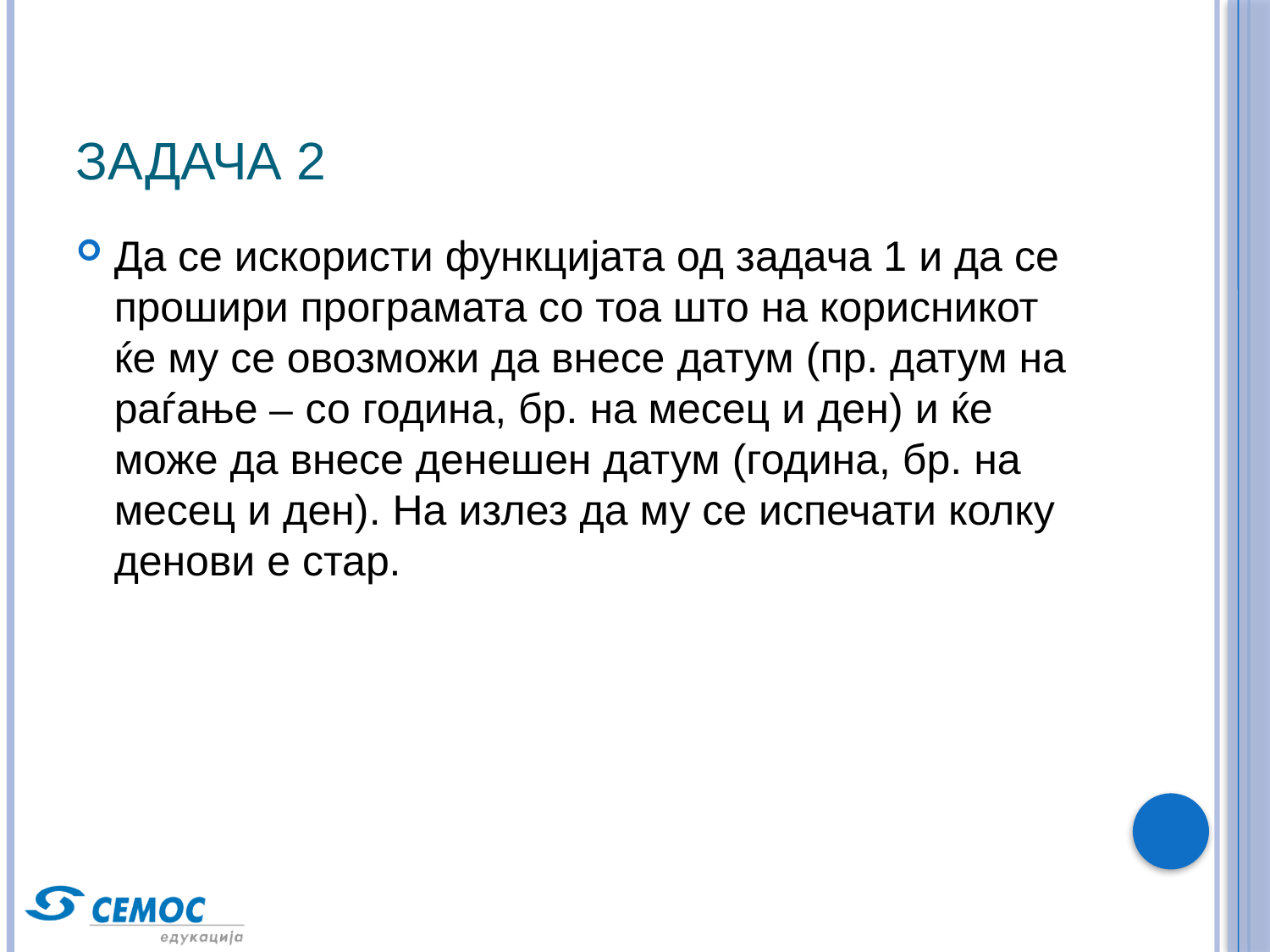

# Задача 2
Да се искористи функцијата од задача 1 и да се прошири програмата со тоа што на корисникот ќе му се овозможи да внесе датум (пр. датум на раѓање – со година, бр. на месец и ден) и ќе може да внесе денешен датум (година, бр. на месец и ден). На излез да му се испечати колку денови е стар.